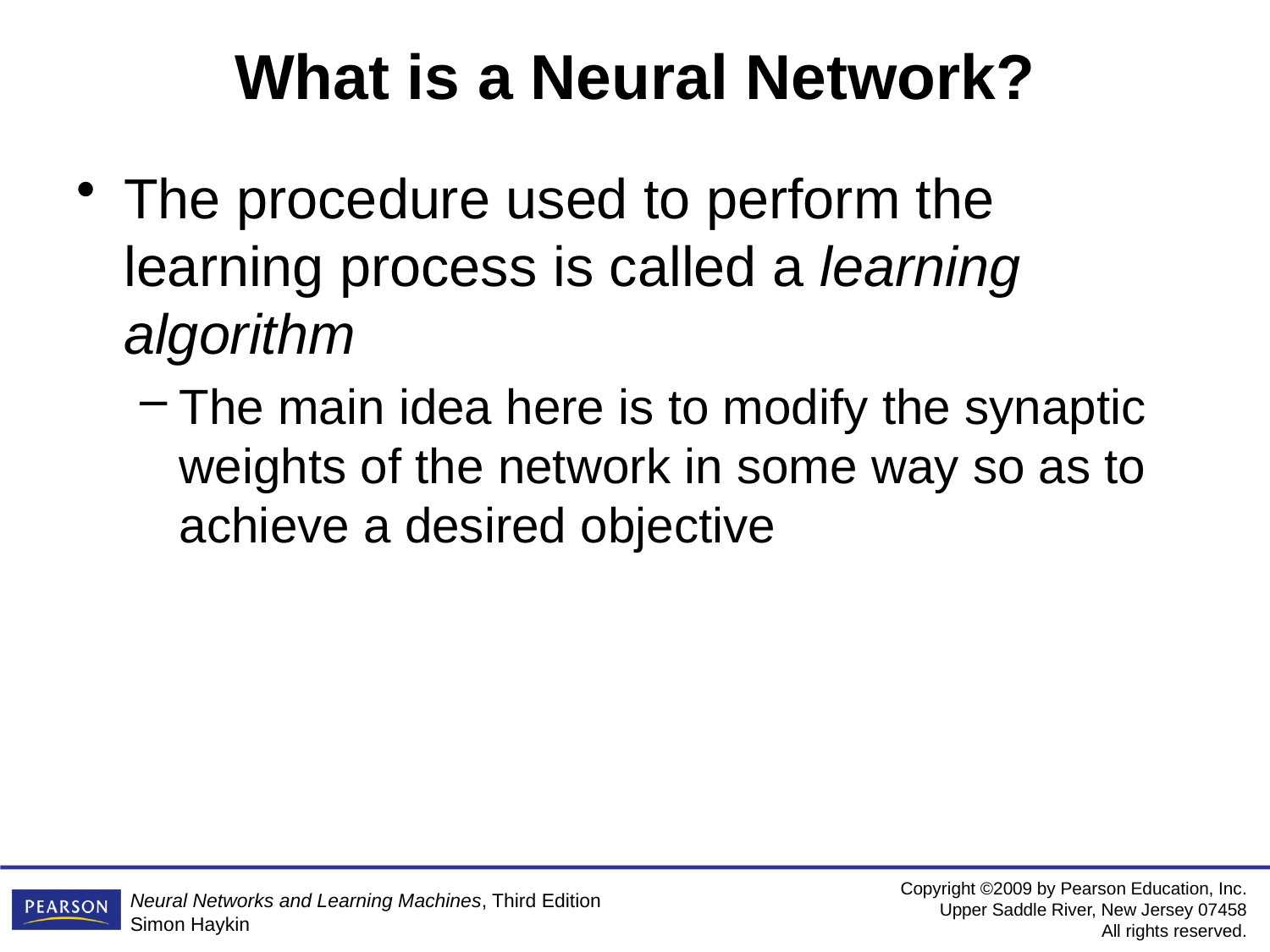

# What is a Neural Network?
The procedure used to perform the learning process is called a learning algorithm
The main idea here is to modify the synaptic weights of the network in some way so as to achieve a desired objective